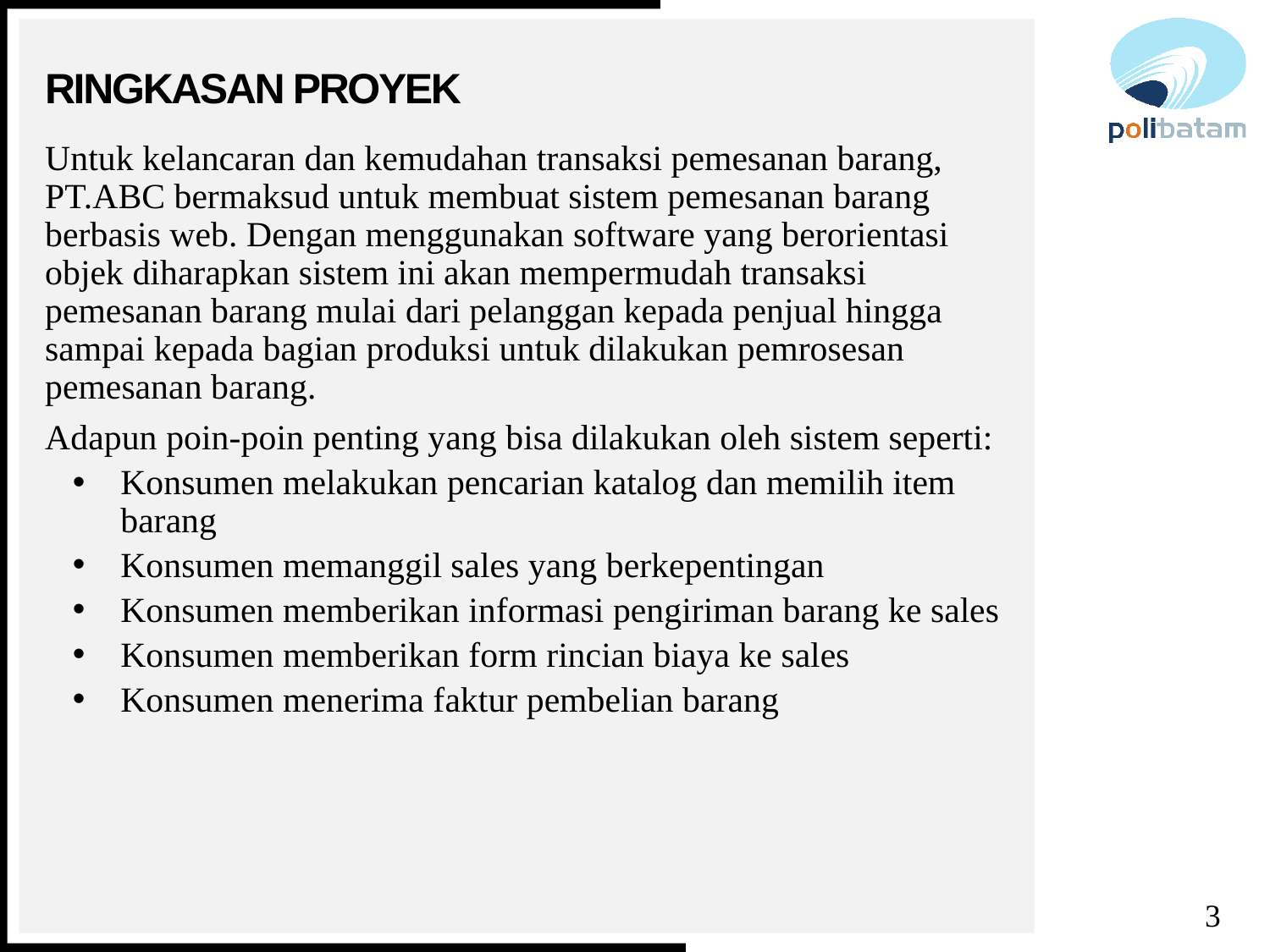

# Ringkasan proyek
Untuk kelancaran dan kemudahan transaksi pemesanan barang, PT.ABC bermaksud untuk membuat sistem pemesanan barang berbasis web. Dengan menggunakan software yang berorientasi objek diharapkan sistem ini akan mempermudah transaksi pemesanan barang mulai dari pelanggan kepada penjual hingga sampai kepada bagian produksi untuk dilakukan pemrosesan pemesanan barang.
Adapun poin-poin penting yang bisa dilakukan oleh sistem seperti:
Konsumen melakukan pencarian katalog dan memilih item barang
Konsumen memanggil sales yang berkepentingan
Konsumen memberikan informasi pengiriman barang ke sales
Konsumen memberikan form rincian biaya ke sales
Konsumen menerima faktur pembelian barang

3